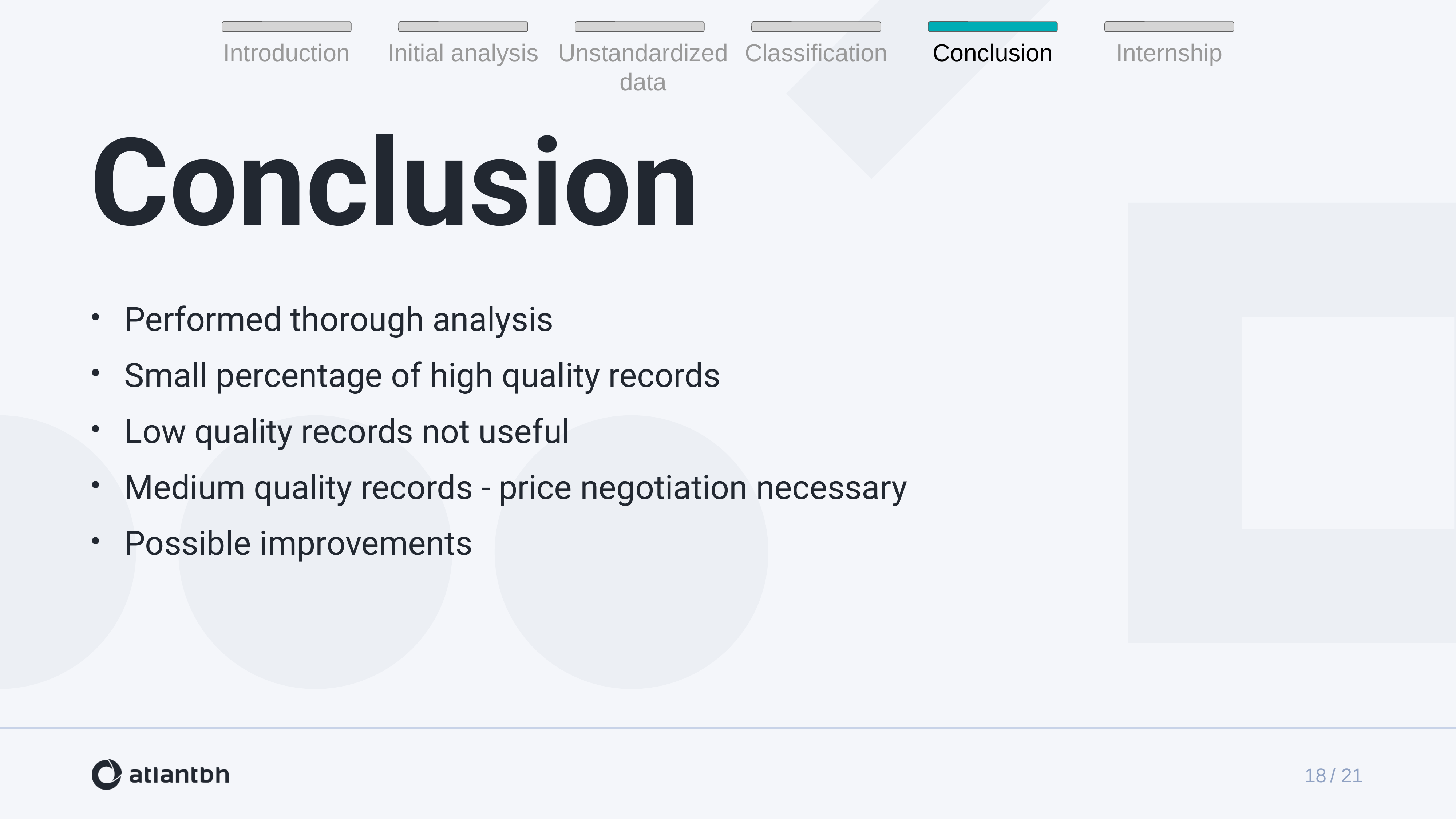

Introduction
Initial analysis
Classification
Conclusion
Internship
Unstandardized data
Conclusion
Performed thorough analysis
Small percentage of high quality records
Low quality records not useful
Medium quality records - price negotiation necessary
Possible improvements
/ 21
18